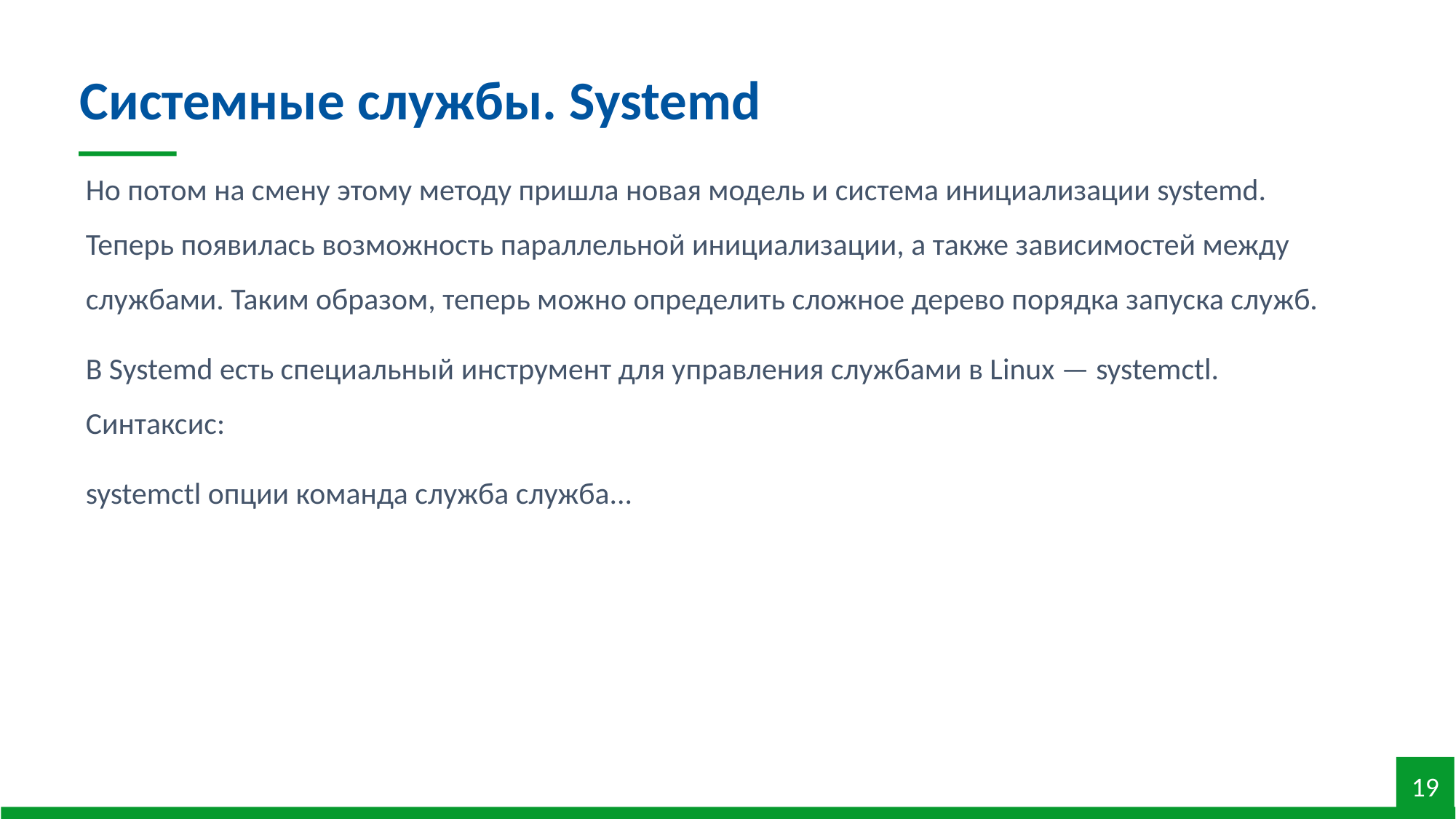

Системные службы. Systemd

Но потом на смену этому методу пришла новая модель и система инициализации systemd. Теперь появилась возможность параллельной инициализации, а также зависимостей между службами. Таким образом, теперь можно определить сложное дерево порядка запуска служб.
В Systemd есть специальный инструмент для управления службами в Linux — systemctl. Синтаксис:
systemctl опции команда служба служба...